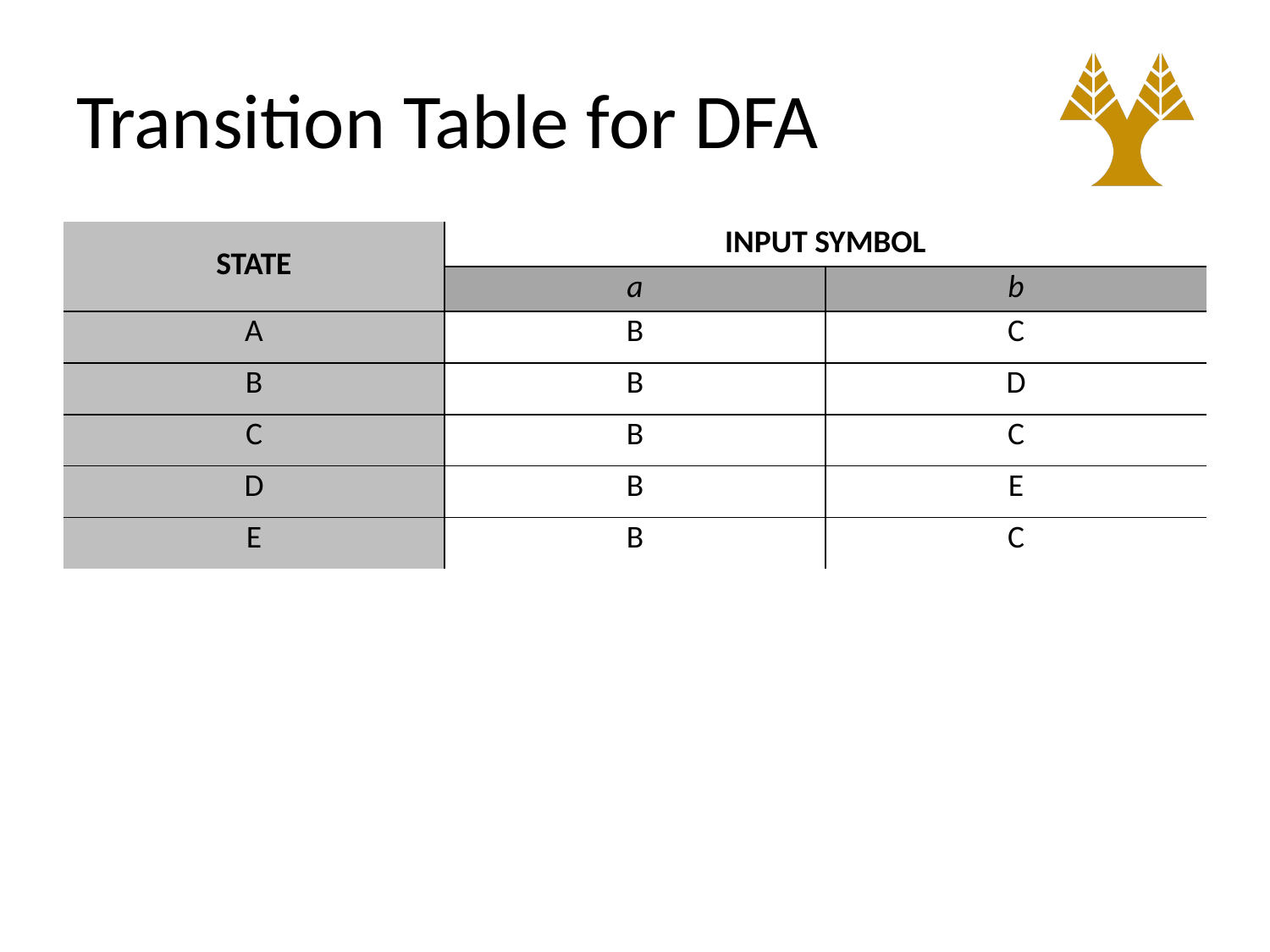

# Transition Table for DFA
| STATE | INPUT SYMBOL |  |
| --- | --- | --- |
|  | a | b |
| A | B | C |
| B | B | D |
| C | B | C |
| D | B | E |
| E | B | C |